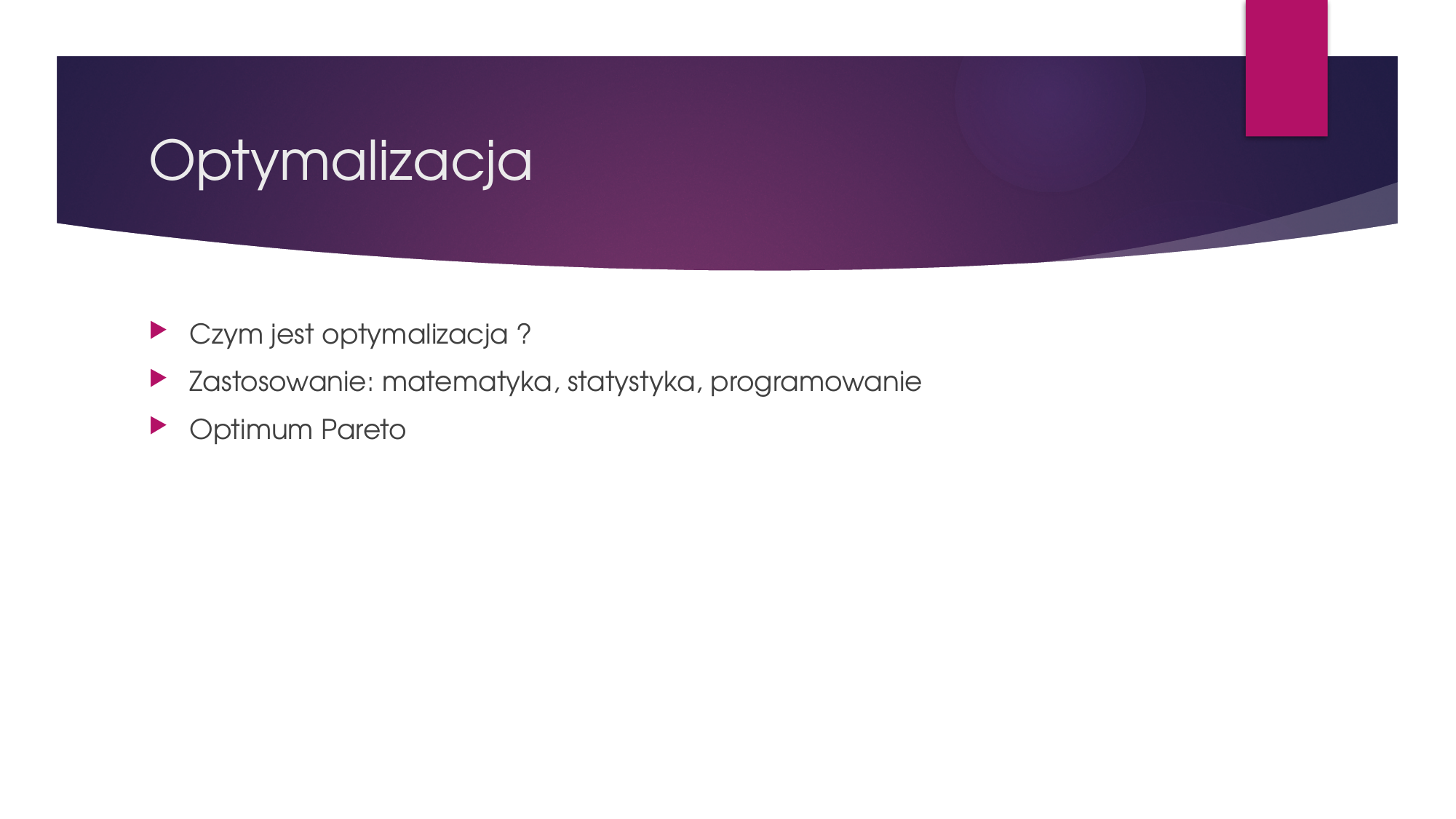

# Optymalizacja
Czym jest optymalizacja ?
Zastosowanie: matematyka, statystyka, programowanie
Optimum Pareto